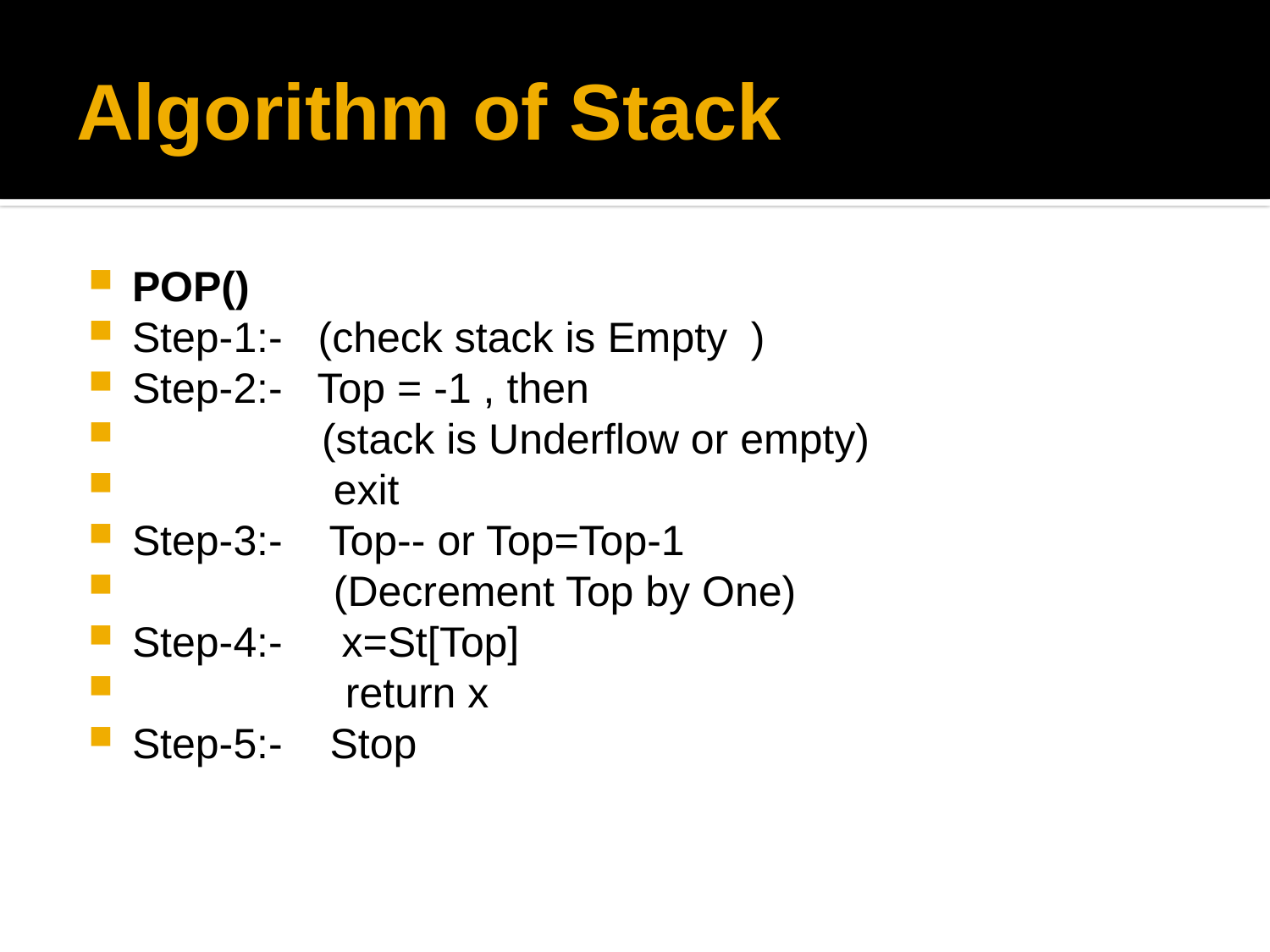

# Algorithm of Stack
POP()
Step-1:-   (check stack is Empty  )
Step-2:-   Top = -1 , then
                (stack is Underflow or empty)
                 exit
Step-3:-    Top-- or Top=Top-1
                 (Decrement Top by One)
Step-4:-     x=St[Top]
                  return x
Step-5:-    Stop